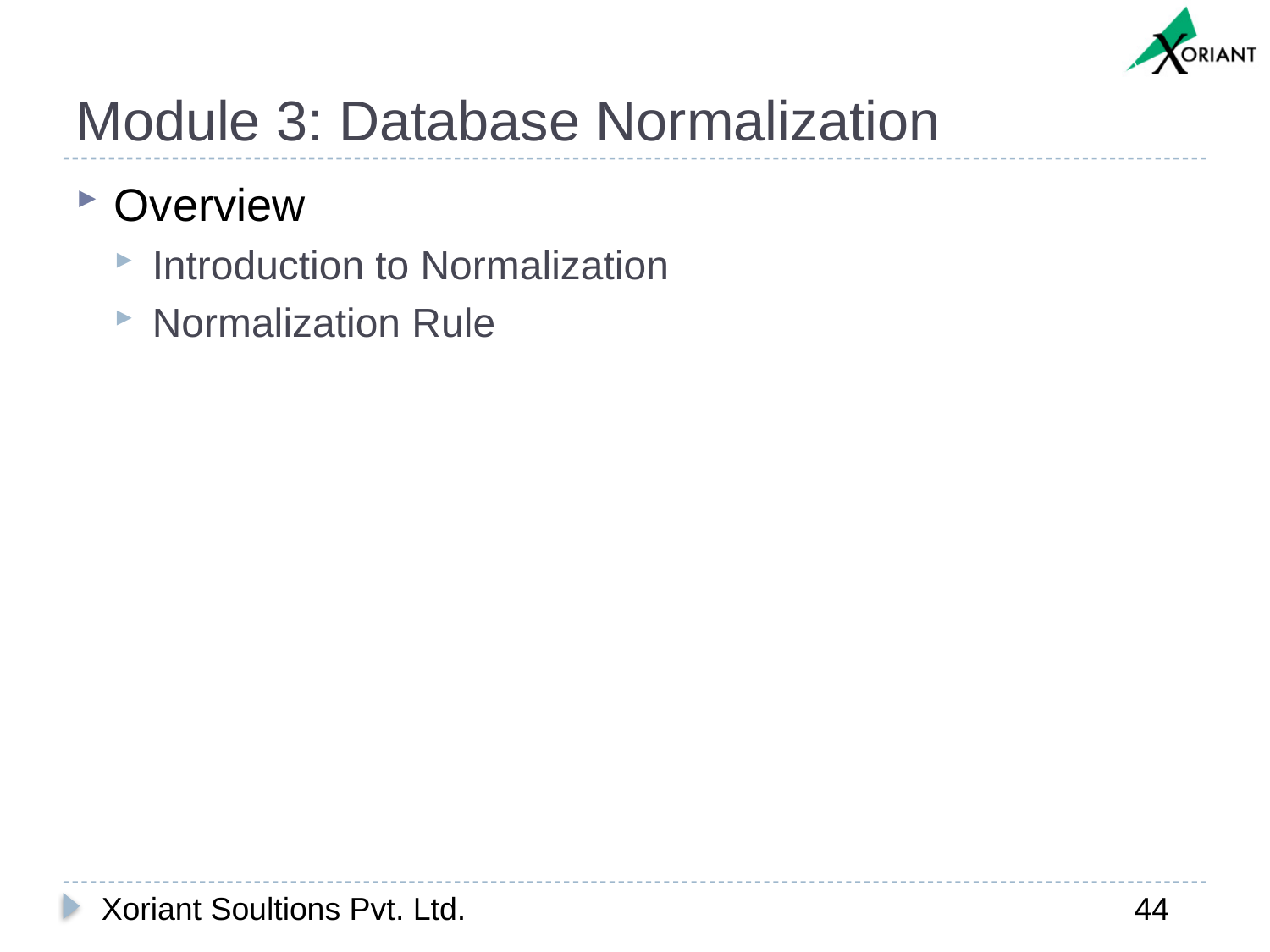

# Module 3: Database Normalization
Overview
Introduction to Normalization
Normalization Rule
Xoriant Soultions Pvt. Ltd.
44